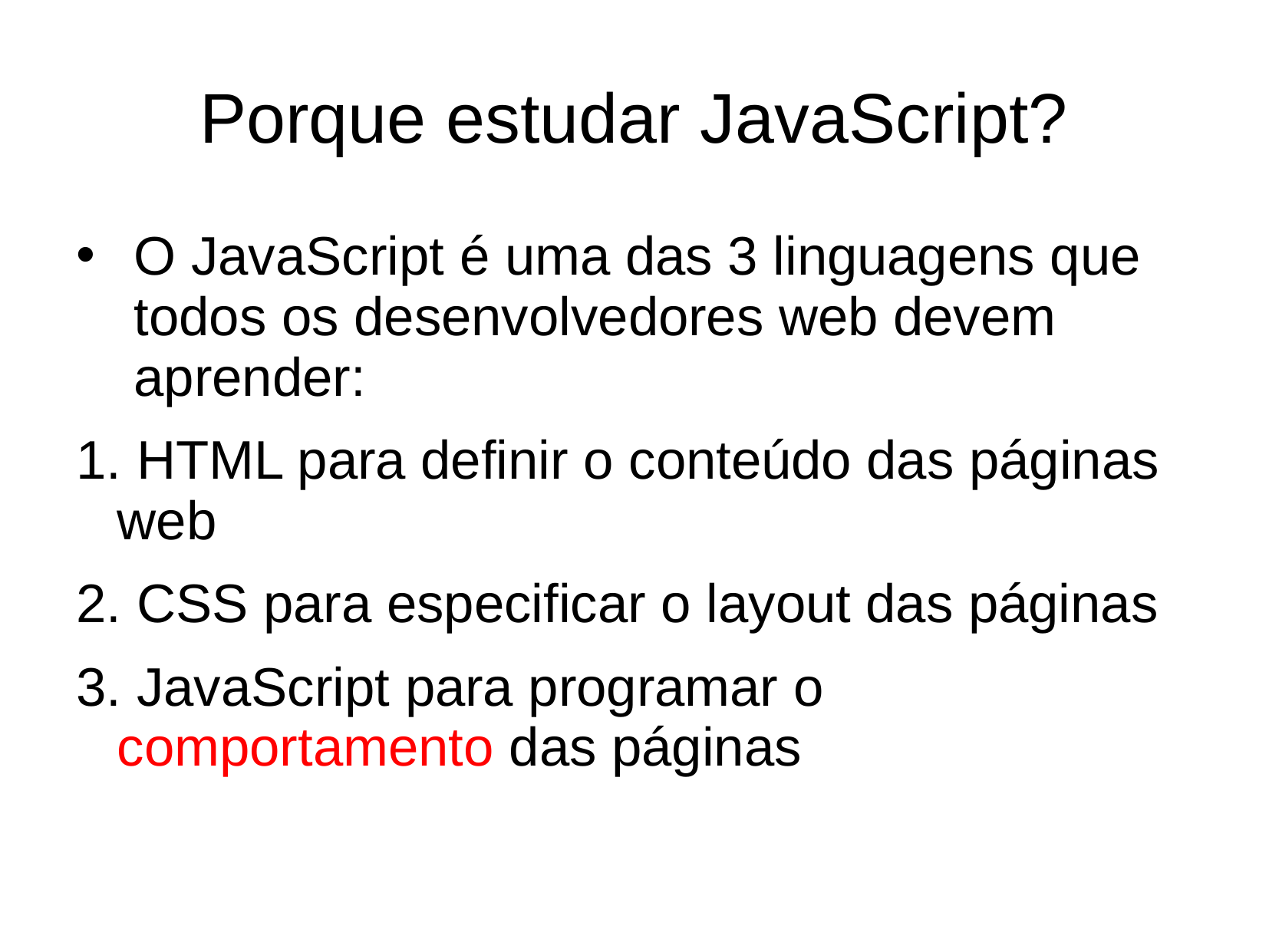

Porque estudar JavaScript?
O JavaScript é uma das 3 linguagens que todos os desenvolvedores web devem aprender:
1. HTML para definir o conteúdo das páginas web
2. CSS para especificar o layout das páginas
3. JavaScript para programar o comportamento das páginas